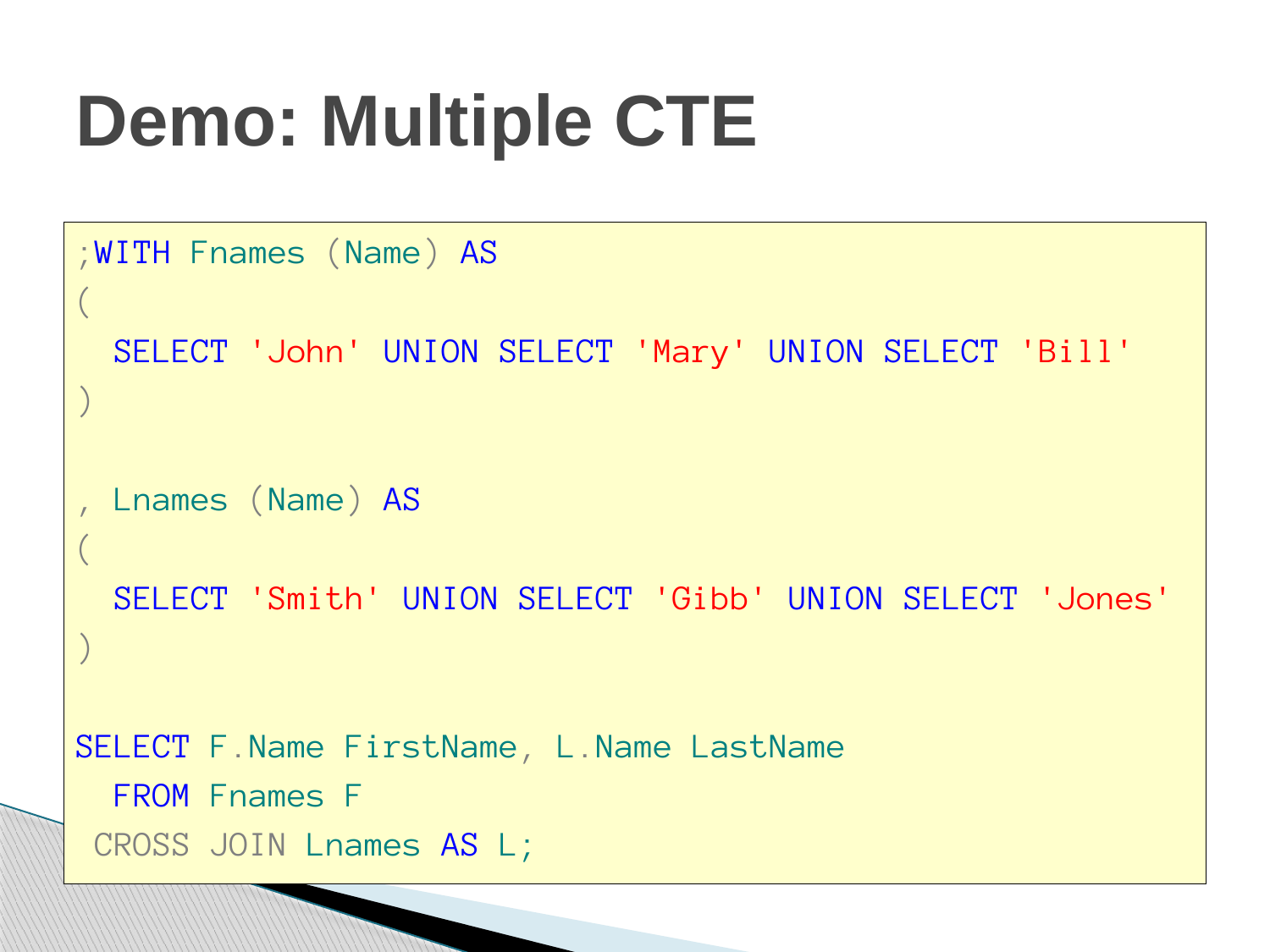

# Demo: Multiple CTE
;WITH Fnames (Name) AS
(
  SELECT 'John' UNION SELECT 'Mary' UNION SELECT 'Bill'
)

, Lnames (Name) AS
(
  SELECT 'Smith' UNION SELECT 'Gibb' UNION SELECT 'Jones'
)

SELECT F.Name FirstName, L.Name LastName
  FROM Fnames F
 CROSS JOIN Lnames AS L;